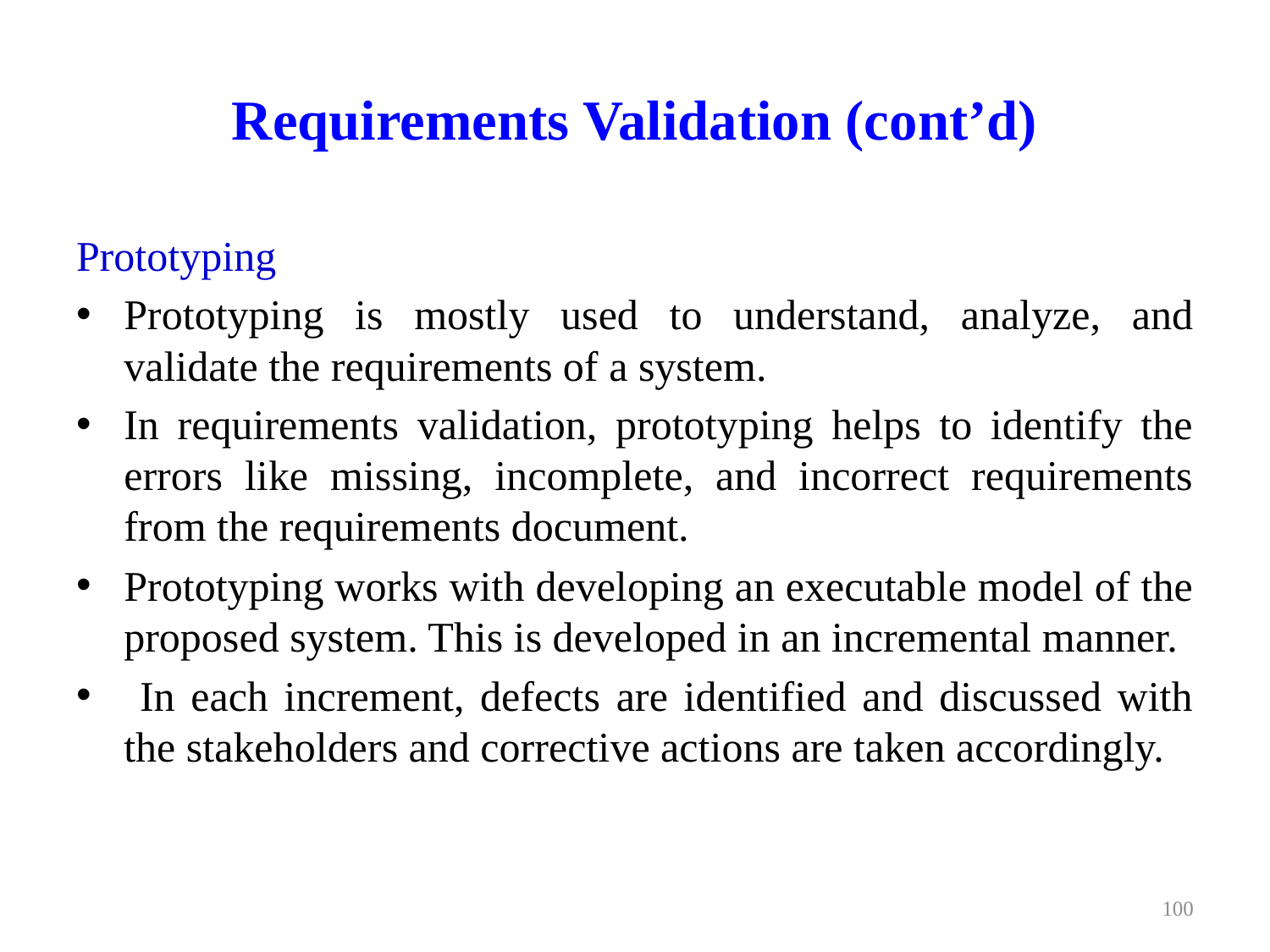

# Requirements Validation (cont’d)
Prototyping
Prototyping is mostly used to understand, analyze, and validate the requirements of a system.
In requirements validation, prototyping helps to identify the errors like missing, incomplete, and incorrect requirements from the requirements document.
Prototyping works with developing an executable model of the proposed system. This is developed in an incremental manner.
 In each increment, defects are identified and discussed with the stakeholders and corrective actions are taken accordingly.

100